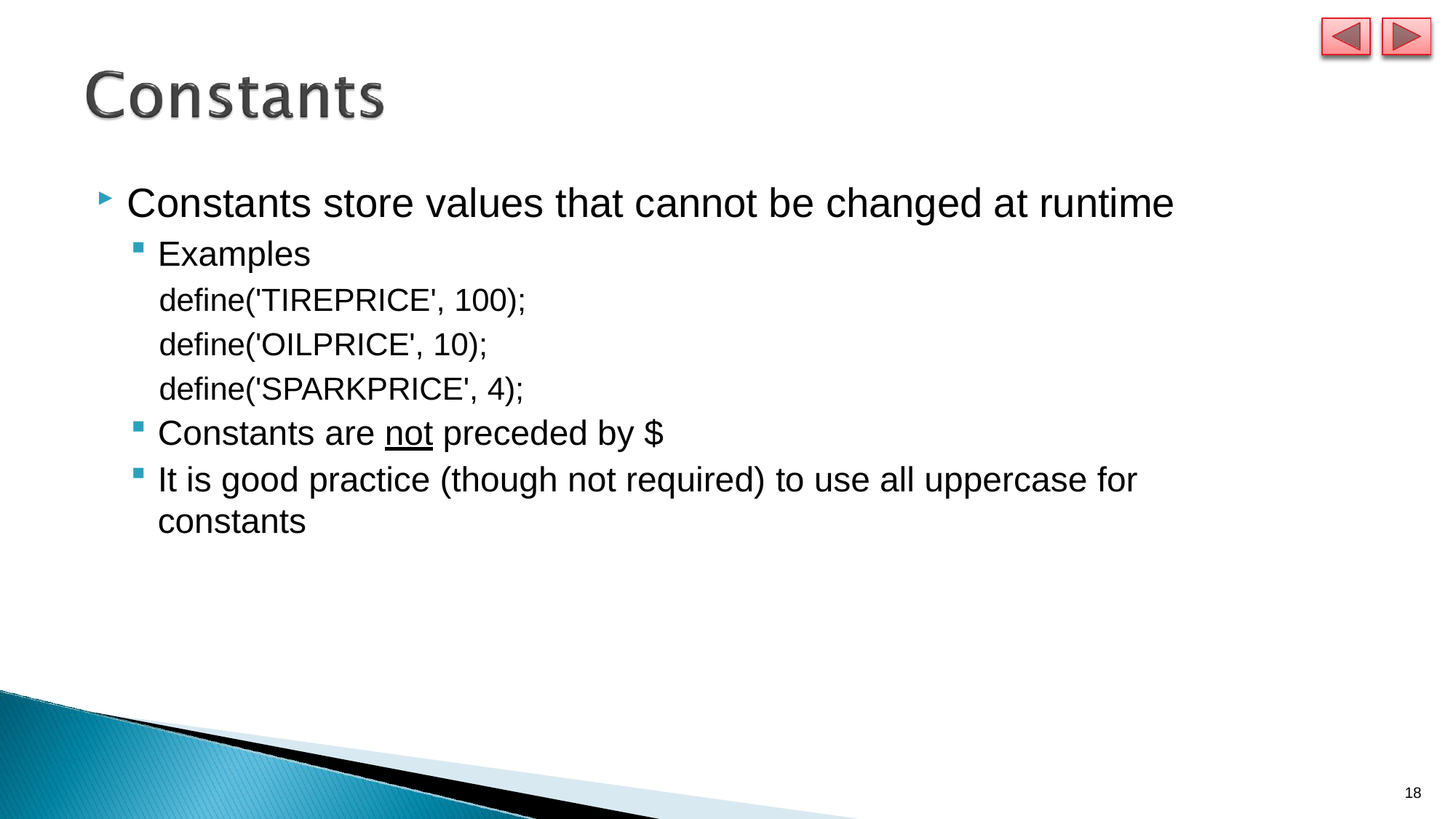

Constants store values that cannot be changed at runtime
Examples
define('TIREPRICE', 100);
define('OILPRICE', 10);
define('SPARKPRICE', 4);
Constants are not preceded by $
It is good practice (though not required) to use all uppercase for  constants
18